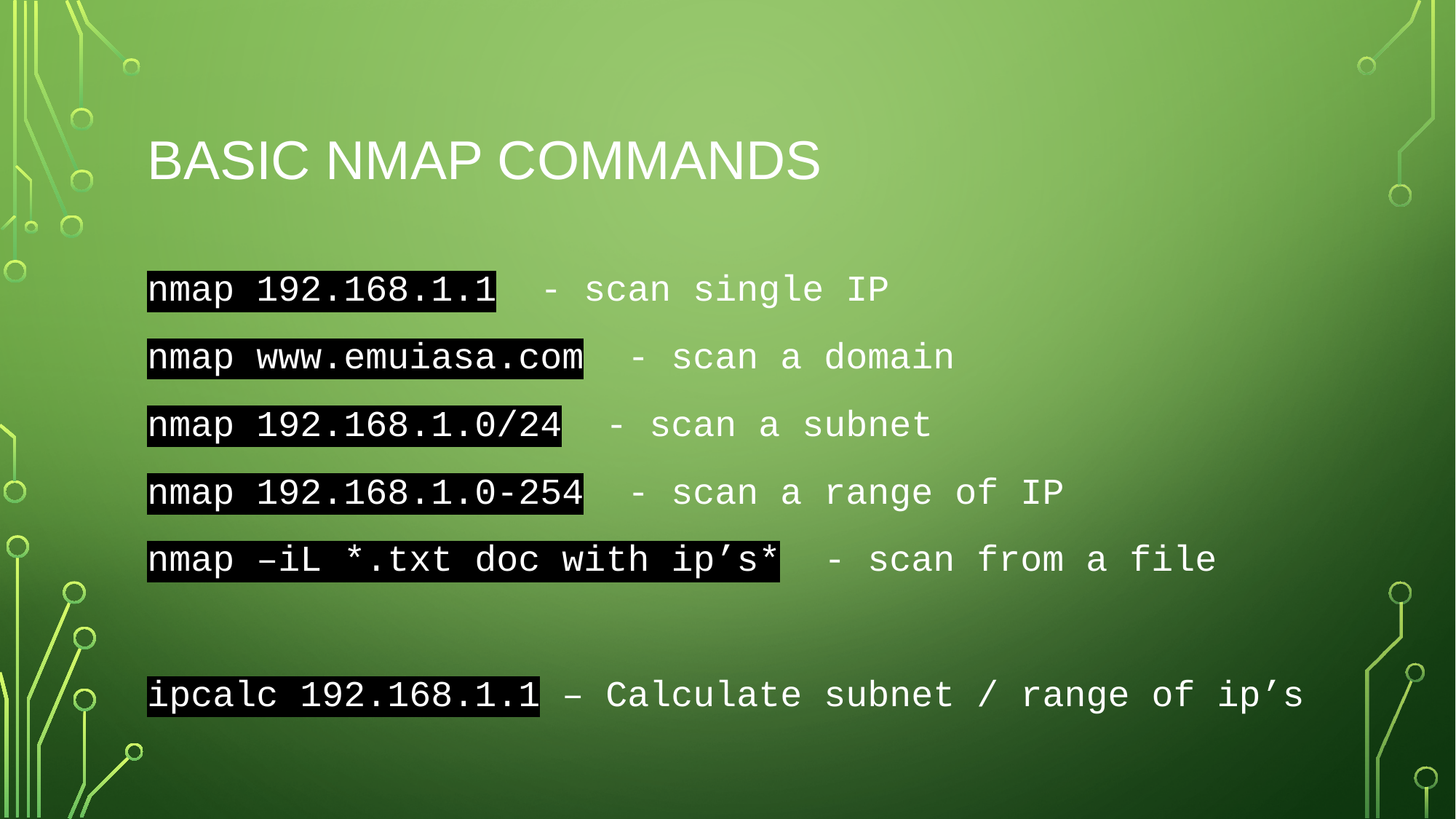

# Basic Nmap commands
nmap 192.168.1.1  - scan single IP
nmap www.emuiasa.com  - scan a domain
nmap 192.168.1.0/24  - scan a subnet
nmap 192.168.1.0-254  - scan a range of IP
nmap –iL *.txt doc with ip’s*  - scan from a file

ipcalc 192.168.1.1 – Calculate subnet / range of ip’s